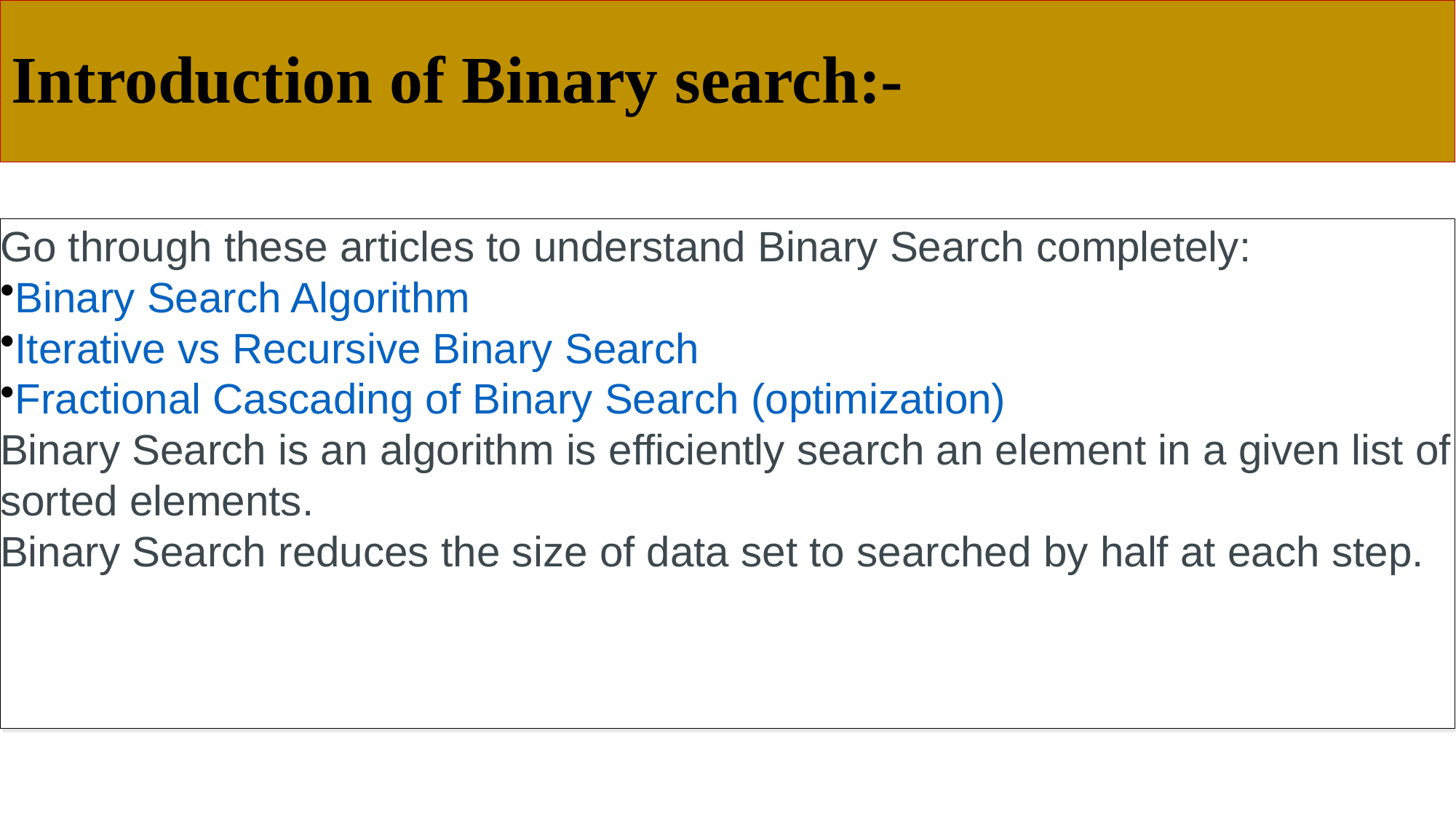

# Introduction of Binary search:-
Go through these articles to understand Binary Search completely:
Binary Search Algorithm
Iterative vs Recursive Binary Search
Fractional Cascading of Binary Search (optimization)
Binary Search is an algorithm is efficiently search an element in a given list of sorted elements.
Binary Search reduces the size of data set to searched by half at each step.